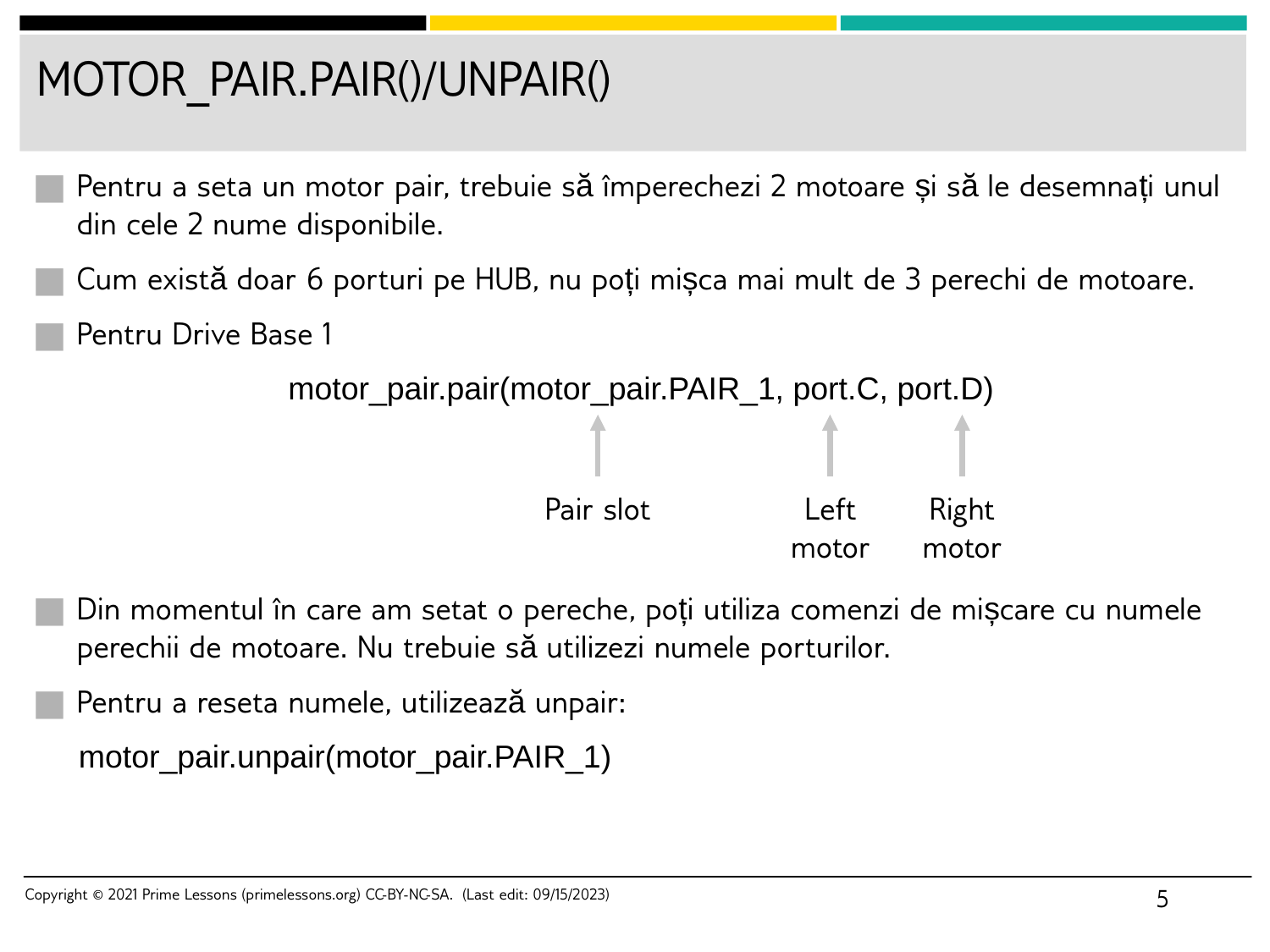

# MOTOR_PAIR.PAIR()/UNPAIR()
Pentru a seta un motor pair, trebuie să împerechezi 2 motoare și să le desemnați unul din cele 2 nume disponibile.
Cum există doar 6 porturi pe HUB, nu poți mișca mai mult de 3 perechi de motoare.
Pentru Drive Base 1
motor_pair.pair(motor_pair.PAIR_1, port.C, port.D)

Din momentul în care am setat o pereche, poți utiliza comenzi de mișcare cu numele perechii de motoare. Nu trebuie să utilizezi numele porturilor.
Pentru a reseta numele, utilizează unpair:
     motor_pair.unpair(motor_pair.PAIR_1)

Pair slot
Left motor
Right motor
5
Copyright © 2021 Prime Lessons (primelessons.org) CC-BY-NC-SA.  (Last edit: 09/15/2023)